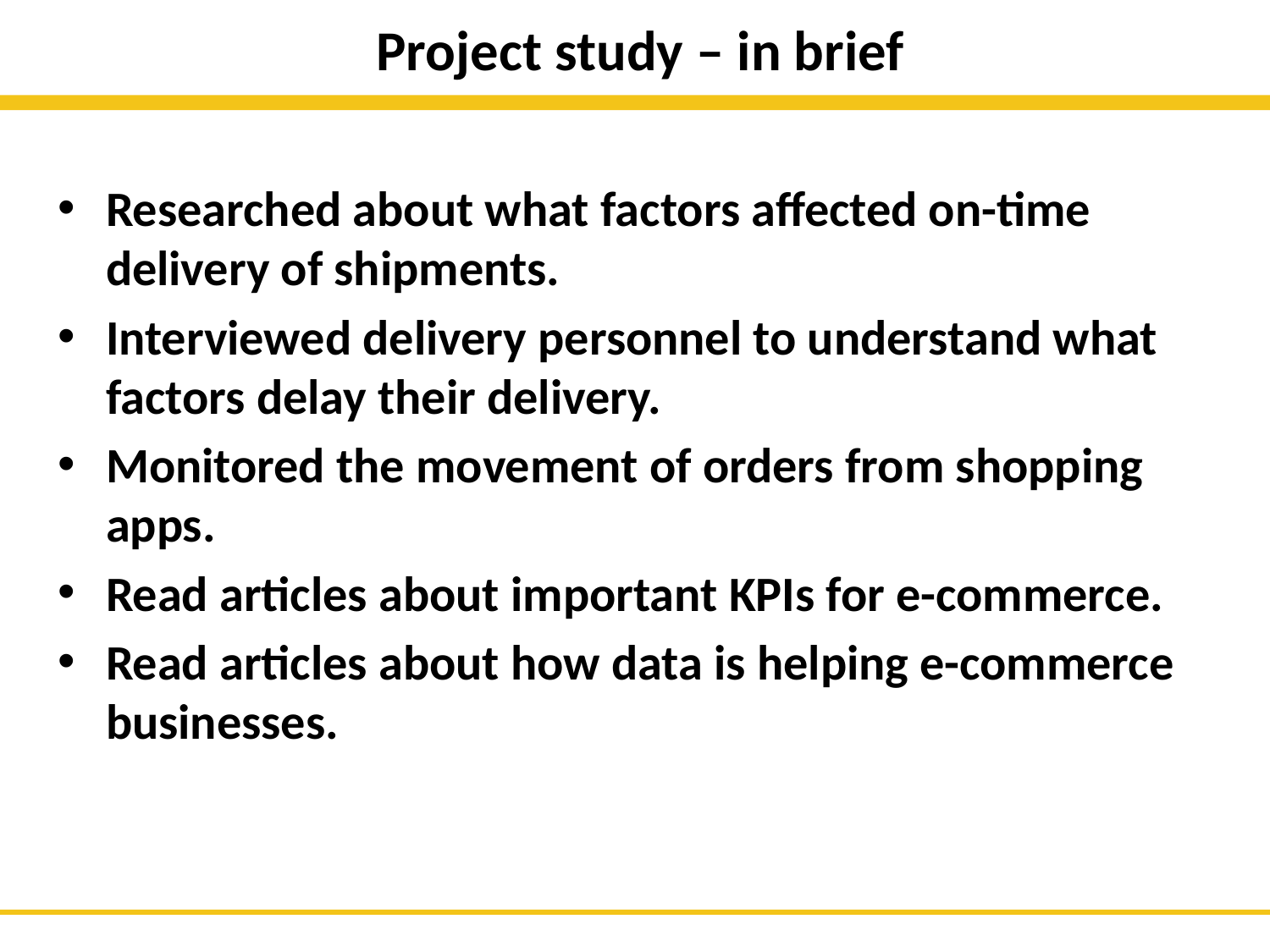

# Project study – in brief

Researched about what factors affected on-time delivery of shipments.
Interviewed delivery personnel to understand what factors delay their delivery.
Monitored the movement of orders from shopping apps.
Read articles about important KPIs for e-commerce.
Read articles about how data is helping e-commerce businesses.